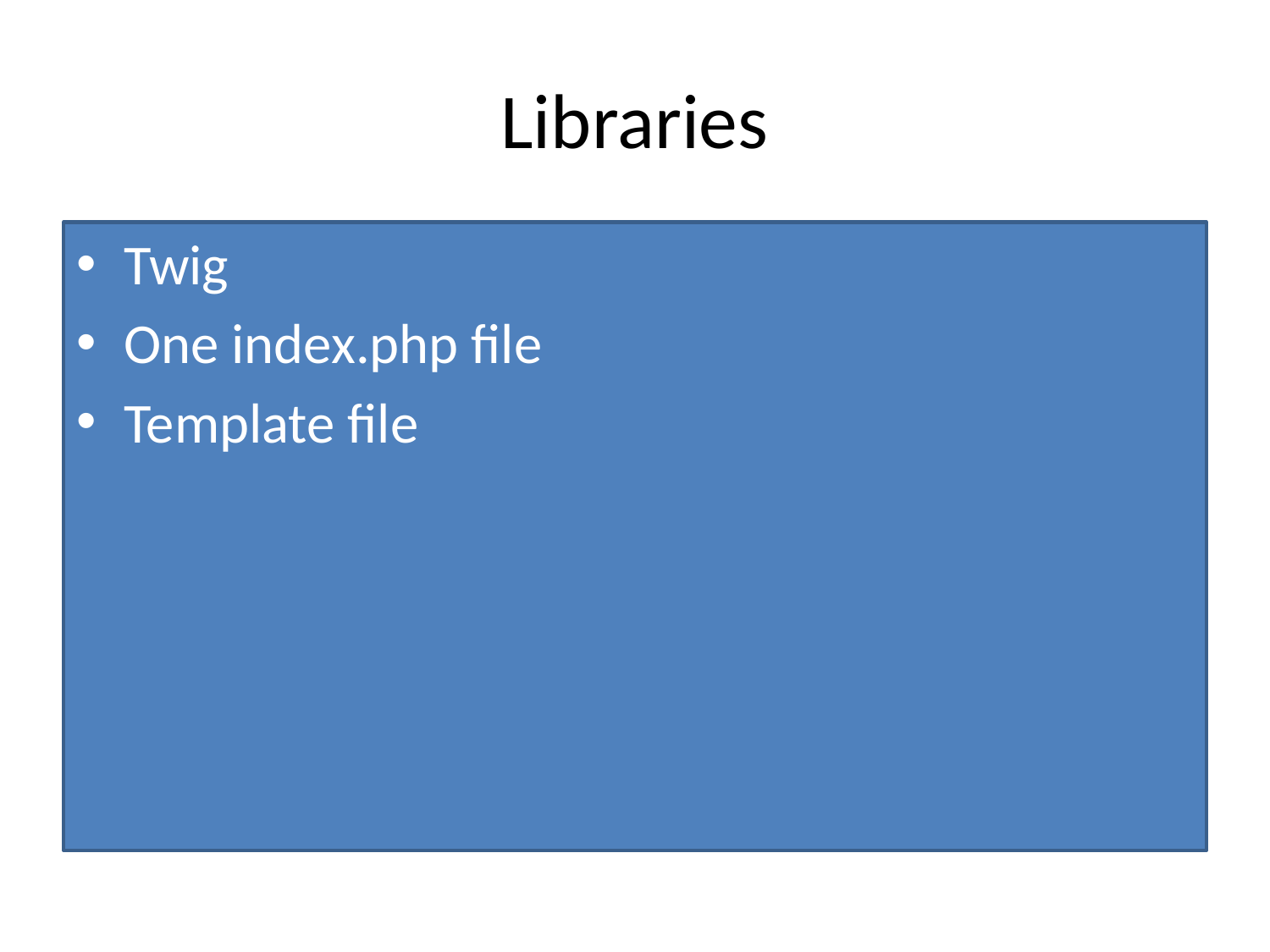

# Libraries
Twig
One index.php file
Template file